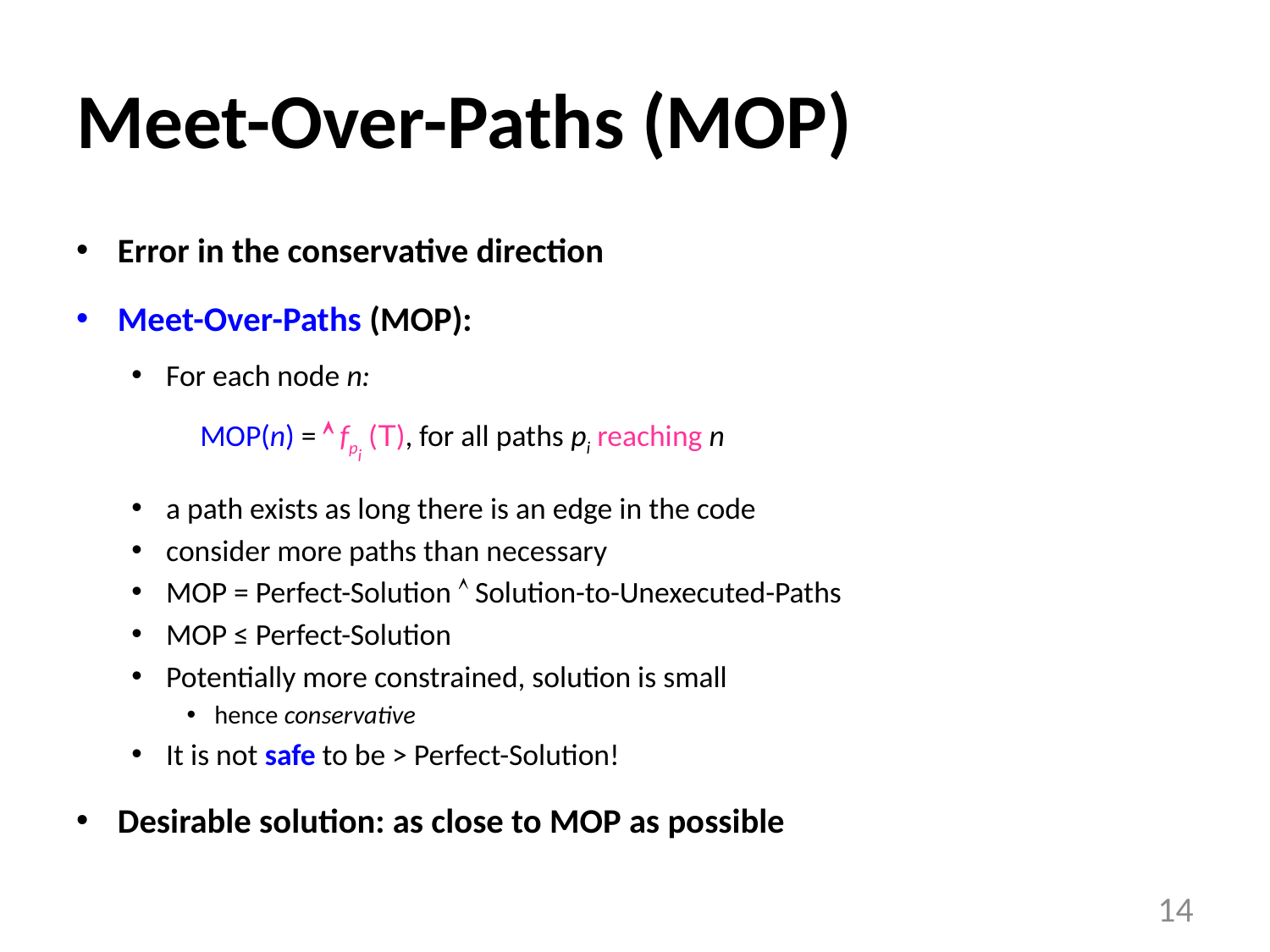

# Meet-Over-Paths (MOP)
Error in the conservative direction
Meet-Over-Paths (MOP):
For each node n:
     MOP(n) = ∧ fpi (T), for all paths pi reaching n
a path exists as long there is an edge in the code
consider more paths than necessary
MOP = Perfect-Solution ∧ Solution-to-Unexecuted-Paths
MOP ≤ Perfect-Solution
Potentially more constrained, solution is small
hence conservative
It is not safe to be > Perfect-Solution!
Desirable solution: as close to MOP as possible

14